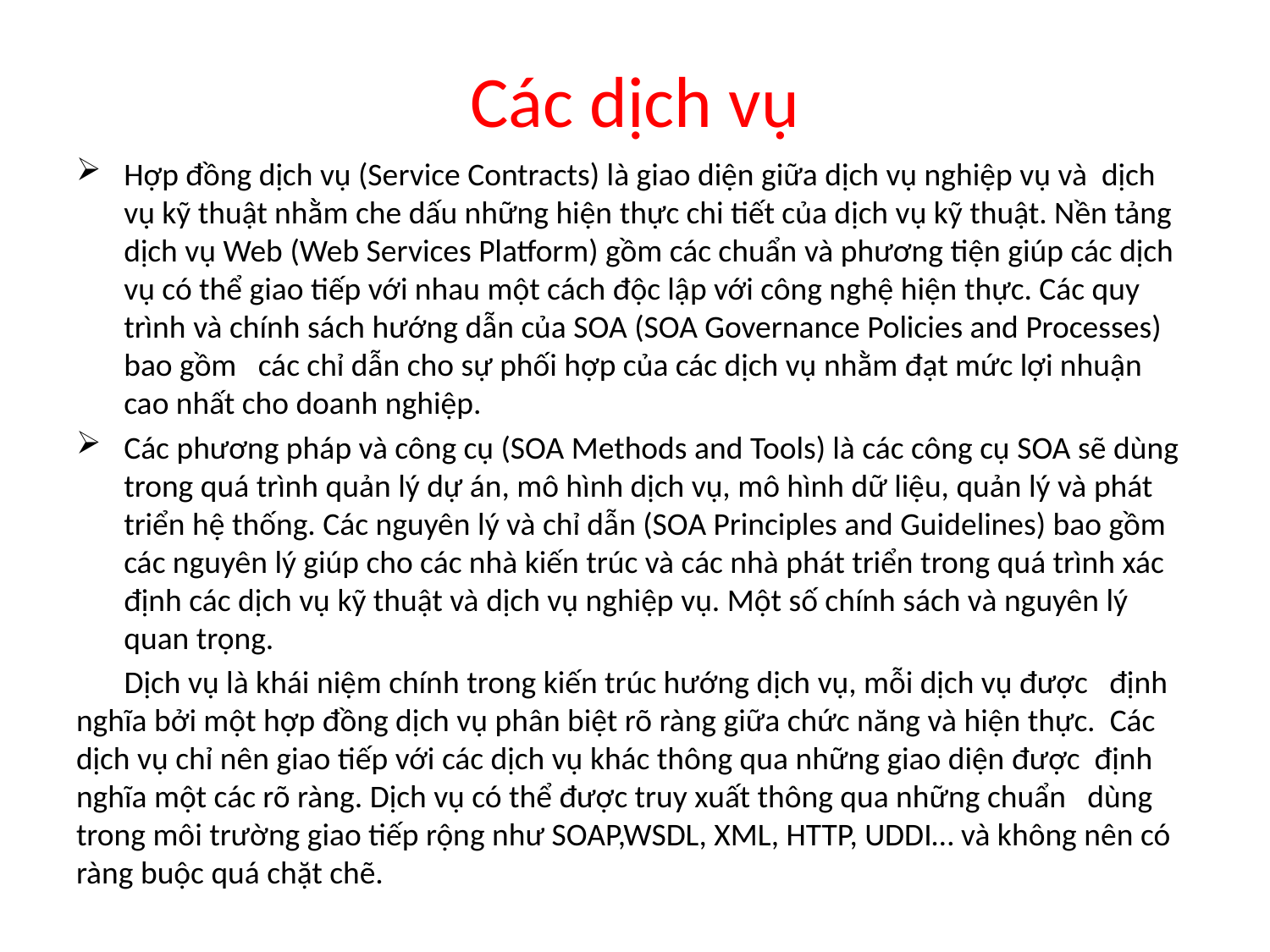

# Các dịch vụ
Hợp đồng dịch vụ (Service Contracts) là giao diện giữa dịch vụ nghiệp vụ và  dịch vụ kỹ thuật nhằm che dấu những hiện thực chi tiết của dịch vụ kỹ thuật. Nền tảng dịch vụ Web (Web Services Platform) gồm các chuẩn và phương tiện giúp các dịch vụ có thể giao tiếp với nhau một cách độc lập với công nghệ hiện thực. Các quy trình và chính sách hướng dẫn của SOA (SOA Governance Policies and Processes) bao gồm   các chỉ dẫn cho sự phối hợp của các dịch vụ nhằm đạt mức lợi nhuận cao nhất cho doanh nghiệp.
Các phương pháp và công cụ (SOA Methods and Tools) là các công cụ SOA sẽ dùng trong quá trình quản lý dự án, mô hình dịch vụ, mô hình dữ liệu, quản lý và phát triển hệ thống. Các nguyên lý và chỉ dẫn (SOA Principles and Guidelines) bao gồm    các nguyên lý giúp cho các nhà kiến trúc và các nhà phát triển trong quá trình xác định các dịch vụ kỹ thuật và dịch vụ nghiệp vụ. Một số chính sách và nguyên lý quan trọng.
Dịch vụ là khái niệm chính trong kiến trúc hướng dịch vụ, mỗi dịch vụ được   định nghĩa bởi một hợp đồng dịch vụ phân biệt rõ ràng giữa chức năng và hiện thực.  Các dịch vụ chỉ nên giao tiếp với các dịch vụ khác thông qua những giao diện được  định nghĩa một các rõ ràng. Dịch vụ có thể được truy xuất thông qua những chuẩn   dùng trong môi trường giao tiếp rộng như SOAP,WSDL, XML, HTTP, UDDI… và không nên có ràng buộc quá chặt chẽ.